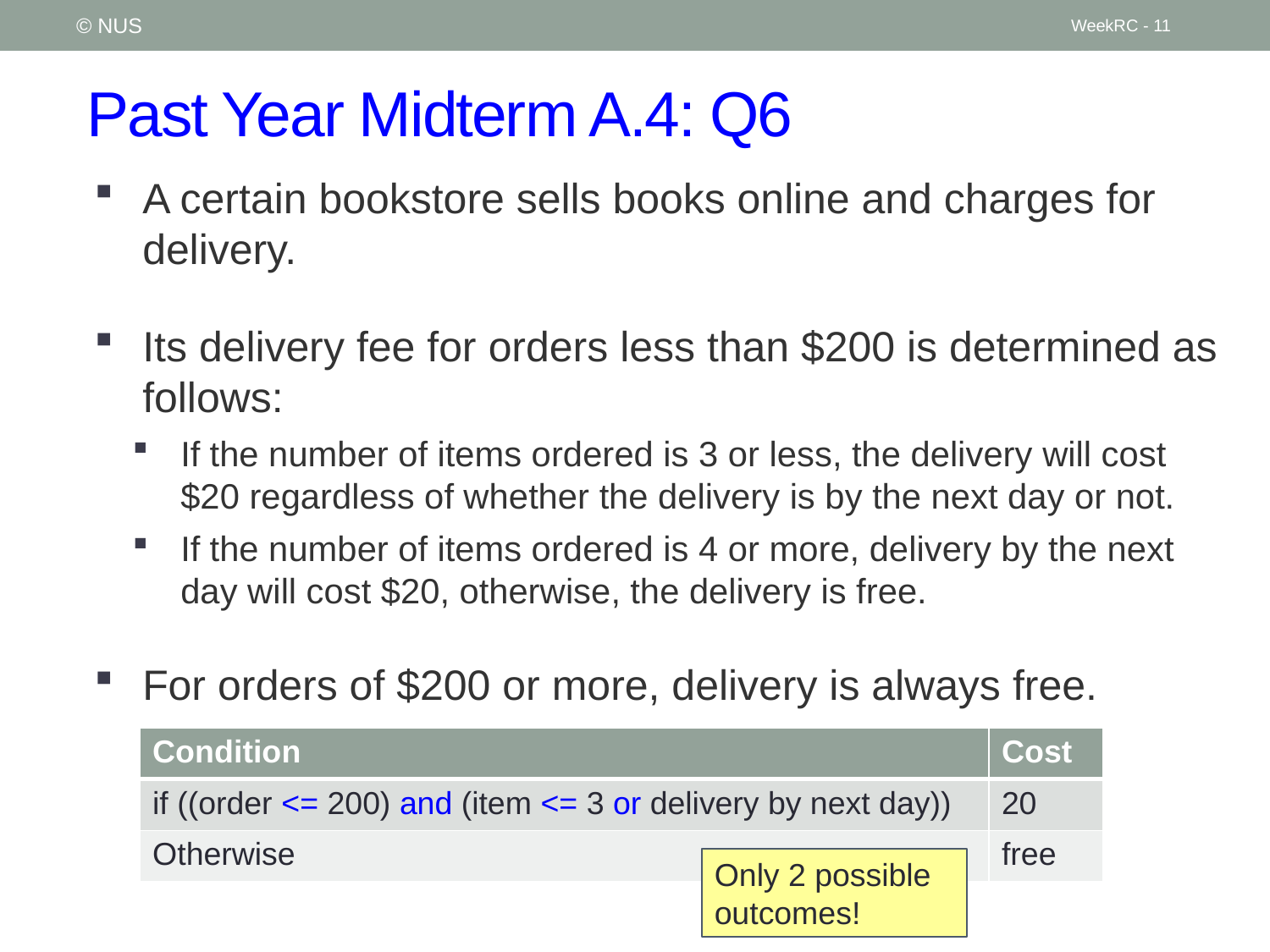

© NUS
WeekRC - 11
# Past Year Midterm A.4: Q6
A certain bookstore sells books online and charges for delivery.

Its delivery fee for orders less than $200 is determined as follows:
If the number of items ordered is 3 or less, the delivery will cost $20 regardless of whether the delivery is by the next day or not.
If the number of items ordered is 4 or more, delivery by the next day will cost $20, otherwise, the delivery is free.

For orders of $200 or more, delivery is always free.

| Condition | Cost |
| --- | --- |
| if ((order <= 200) and (item <= 3 or delivery by next day)) | 20 |
| Otherwise | free |
Only 2 possible outcomes!